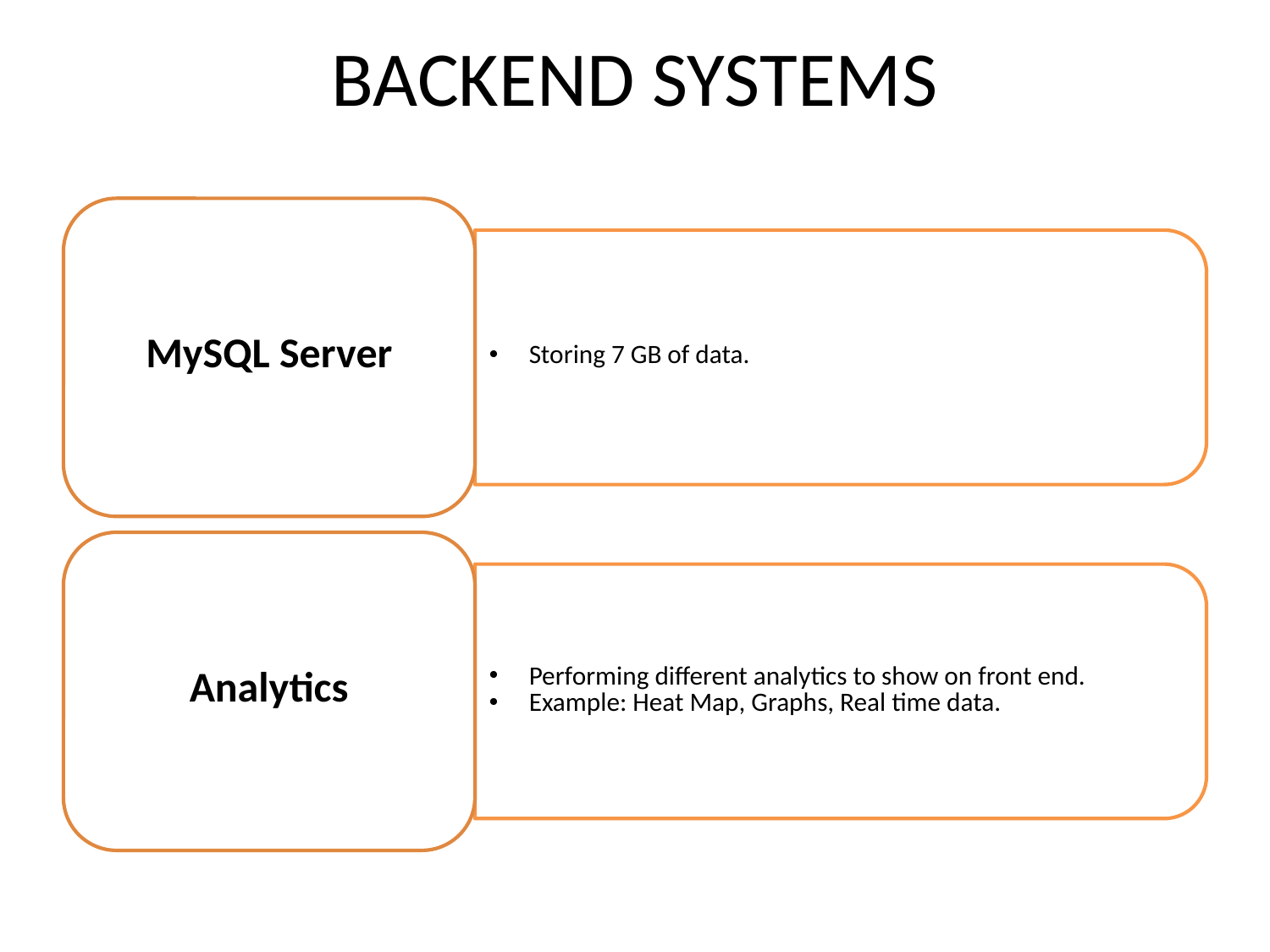

# BACKEND SYSTEMS
MySQL Server
Storing 7 GB of data.
Analytics
Performing different analytics to show on front end.
Example: Heat Map, Graphs, Real time data.